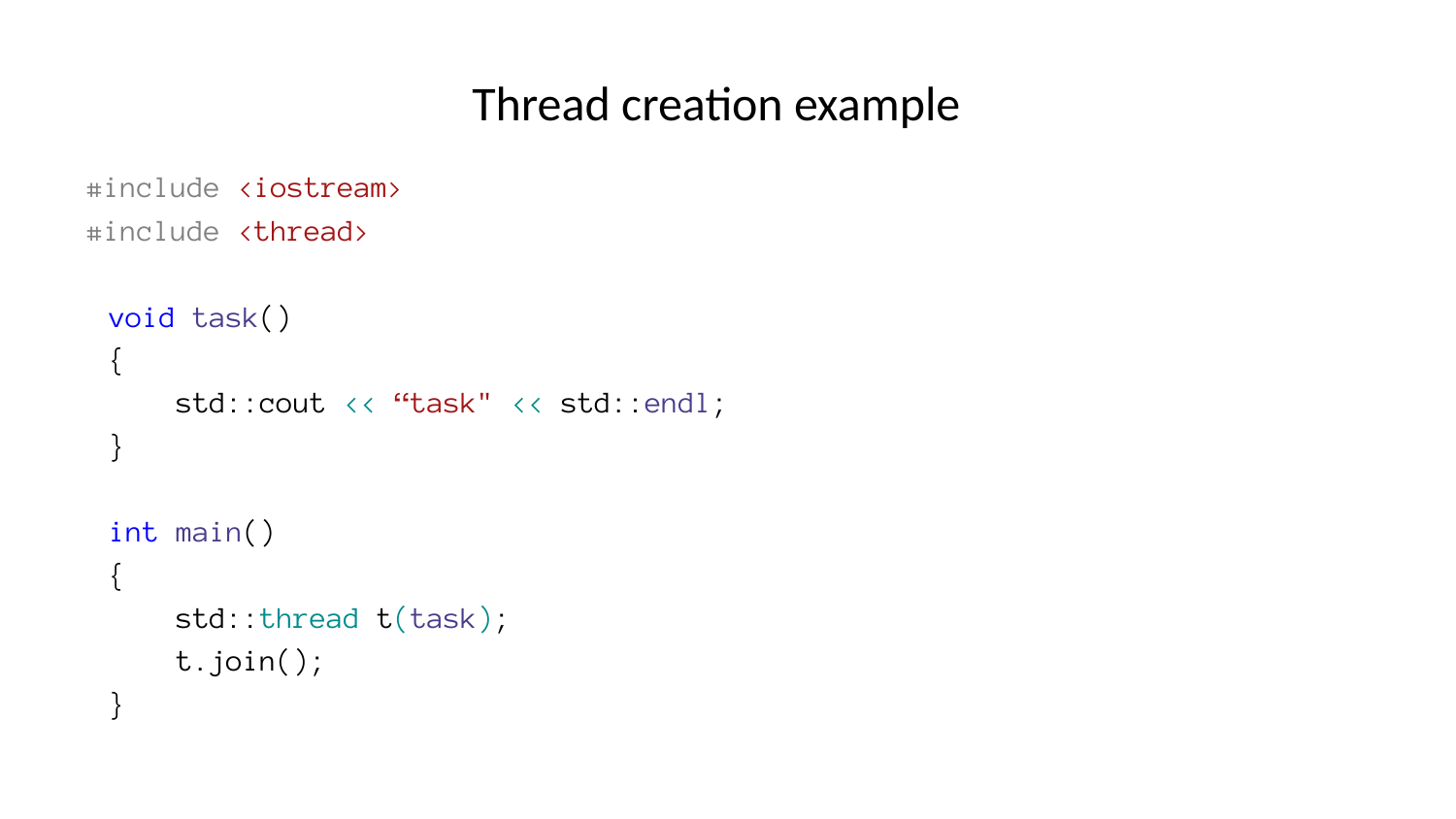

Thread creation example
#include <iostream>
#include <thread>

void task()
{
    std::cout << “task" << std::endl;
}

int main()
{
    std::thread t(task);
    t.join();
}